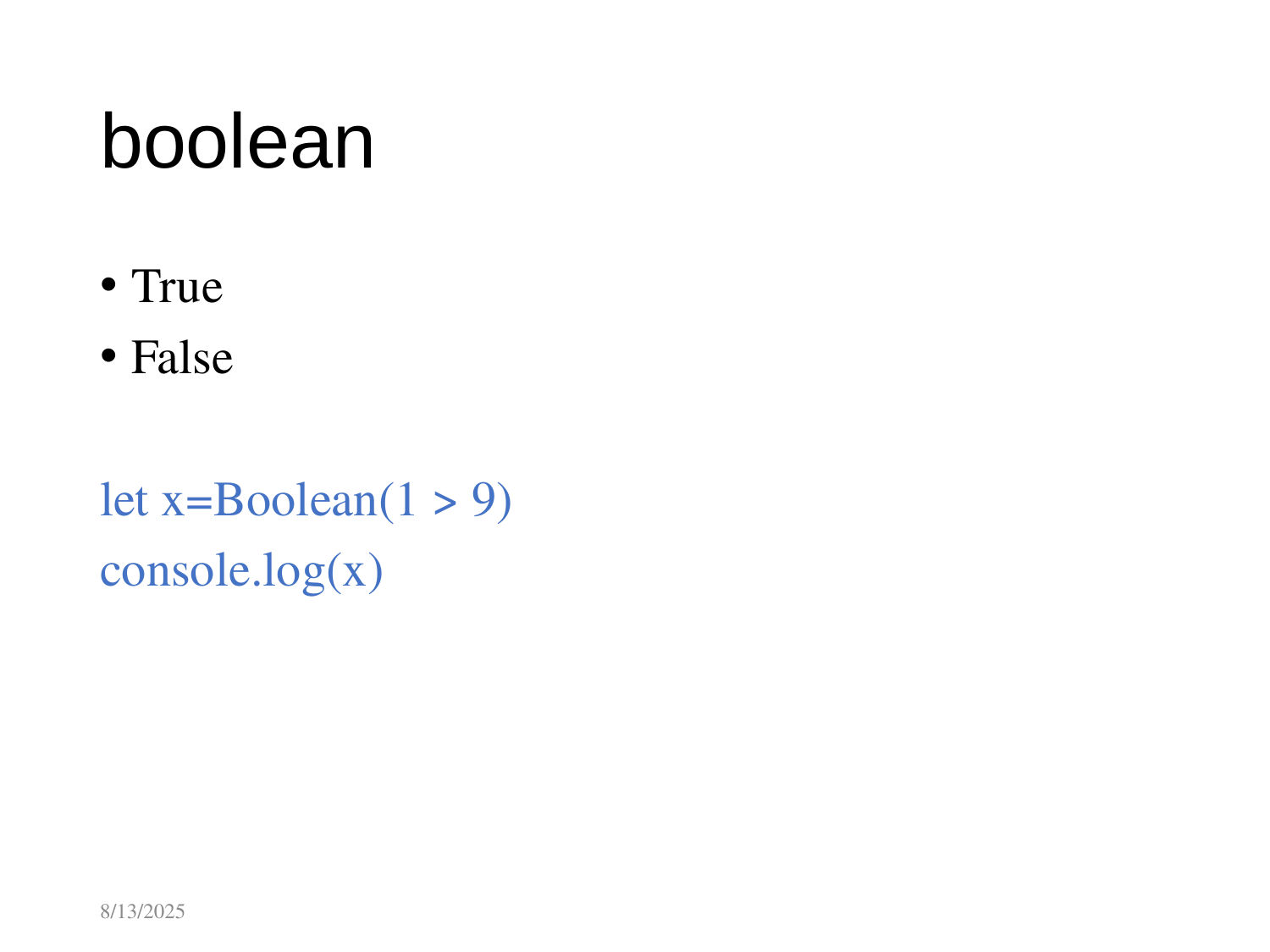

# boolean
True
False

let x=Boolean(1 > 9)
console.log(x)

8/13/2025